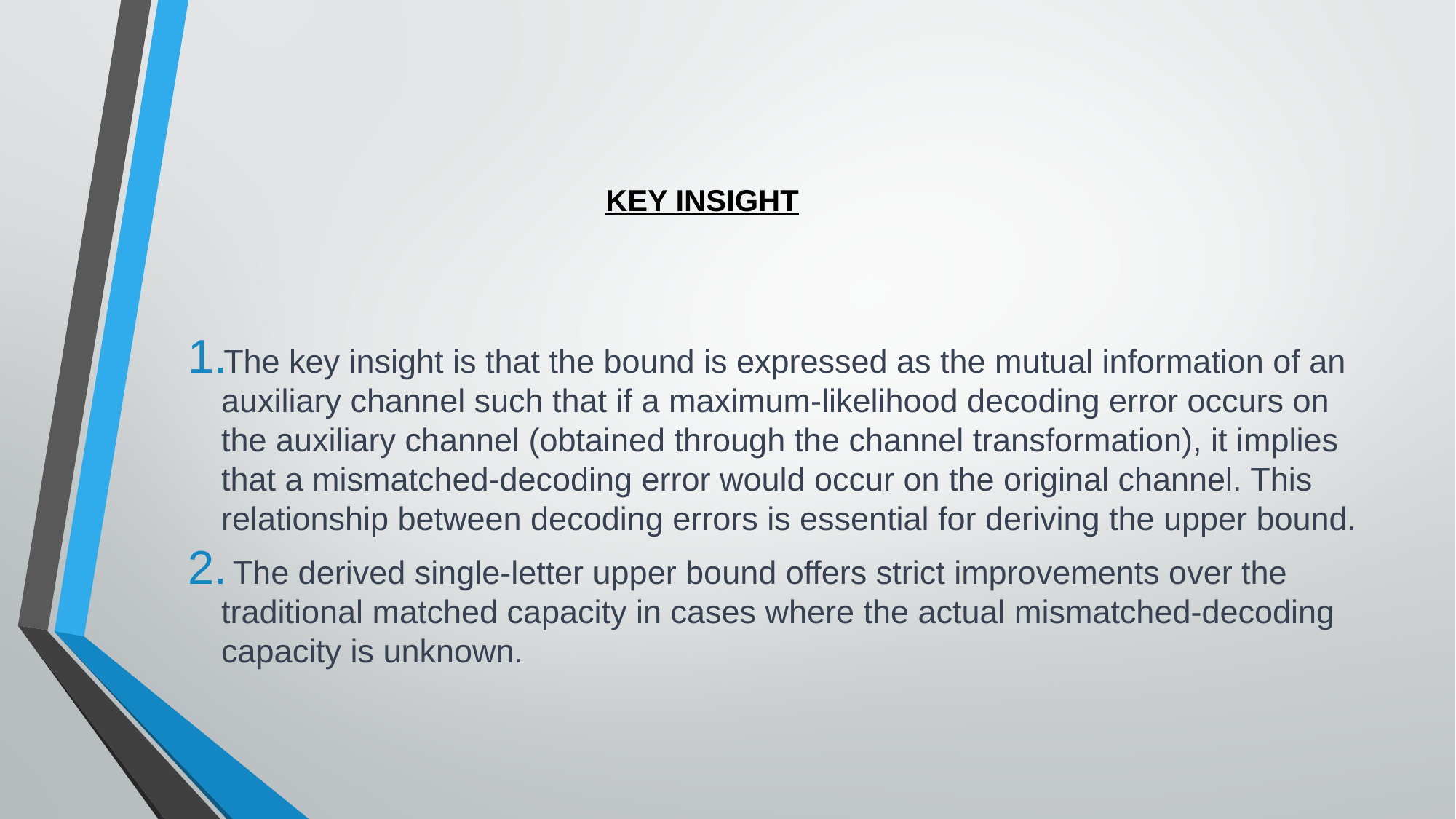

# KEY INSIGHT
The key insight is that the bound is expressed as the mutual information of an auxiliary channel such that if a maximum-likelihood decoding error occurs on the auxiliary channel (obtained through the channel transformation), it implies that a mismatched-decoding error would occur on the original channel. This relationship between decoding errors is essential for deriving the upper bound.
 The derived single-letter upper bound offers strict improvements over the traditional matched capacity in cases where the actual mismatched-decoding capacity is unknown.